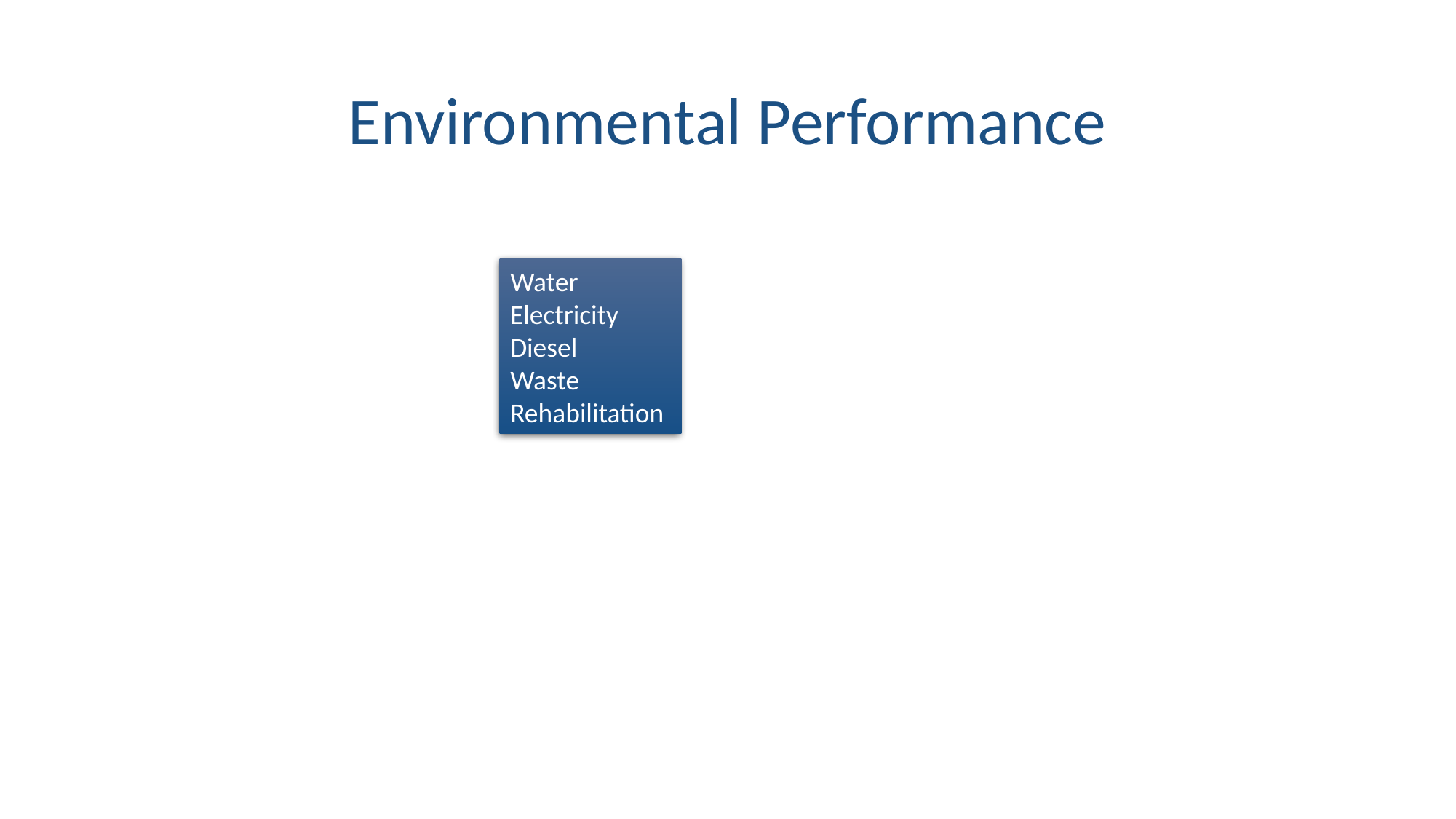

# Environmental Performance
Water
Electricity
Diesel
Waste
Rehabilitation